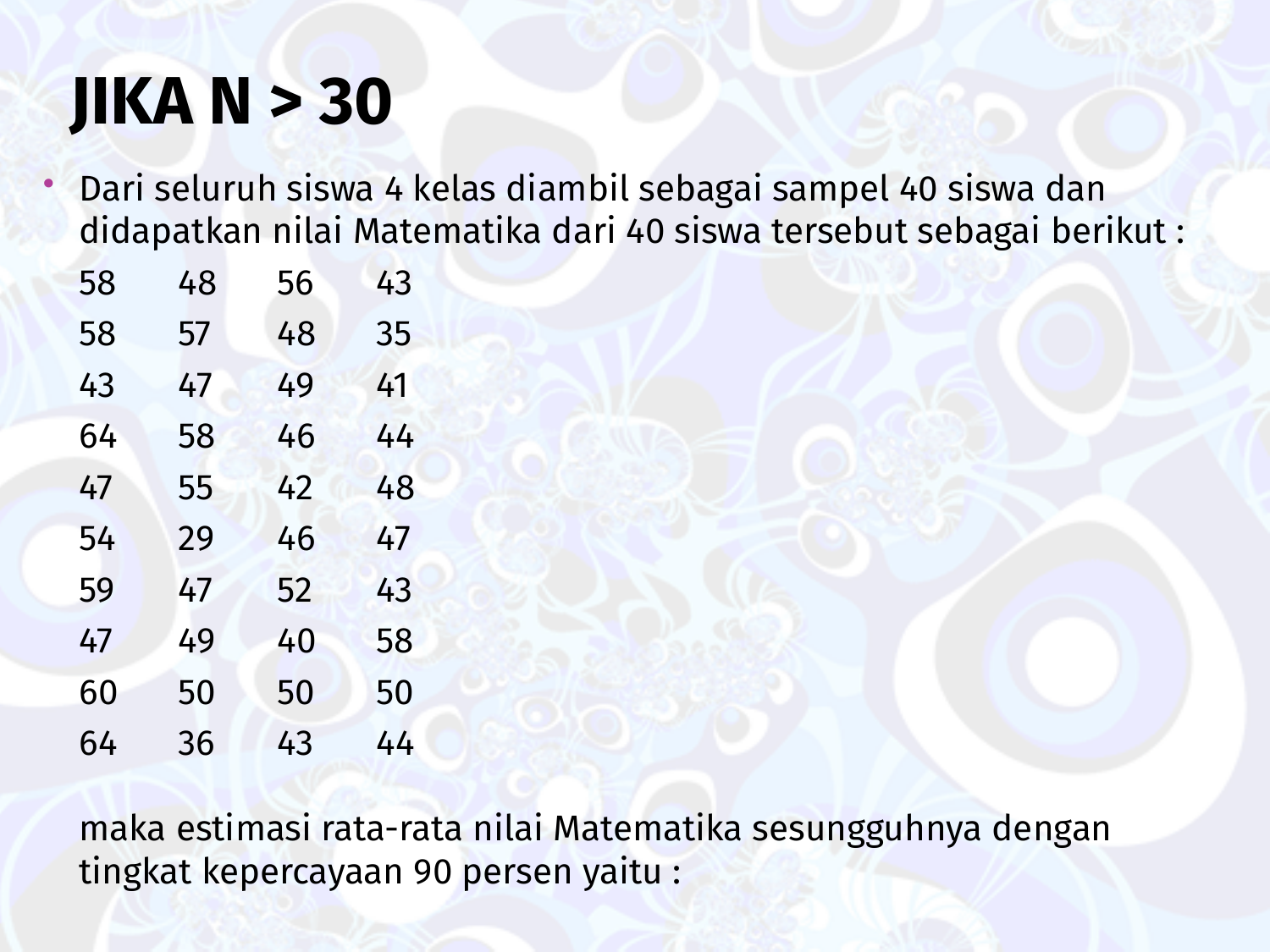

# Jika n > 30
Dari seluruh siswa 4 kelas diambil sebagai sampel 40 siswa dan didapatkan nilai Matematika dari 40 siswa tersebut sebagai berikut :
		58	48	56	43
		58	57	48	35
		43	47	49	41
		64	58	46	44
		47	55	42	48
		54	29	46	47
		59	47	52	43
		47	49	40	58
		60	50	50	50
		64	36	43	44

	maka estimasi rata-rata nilai Matematika sesungguhnya dengan tingkat kepercayaan 90 persen yaitu :